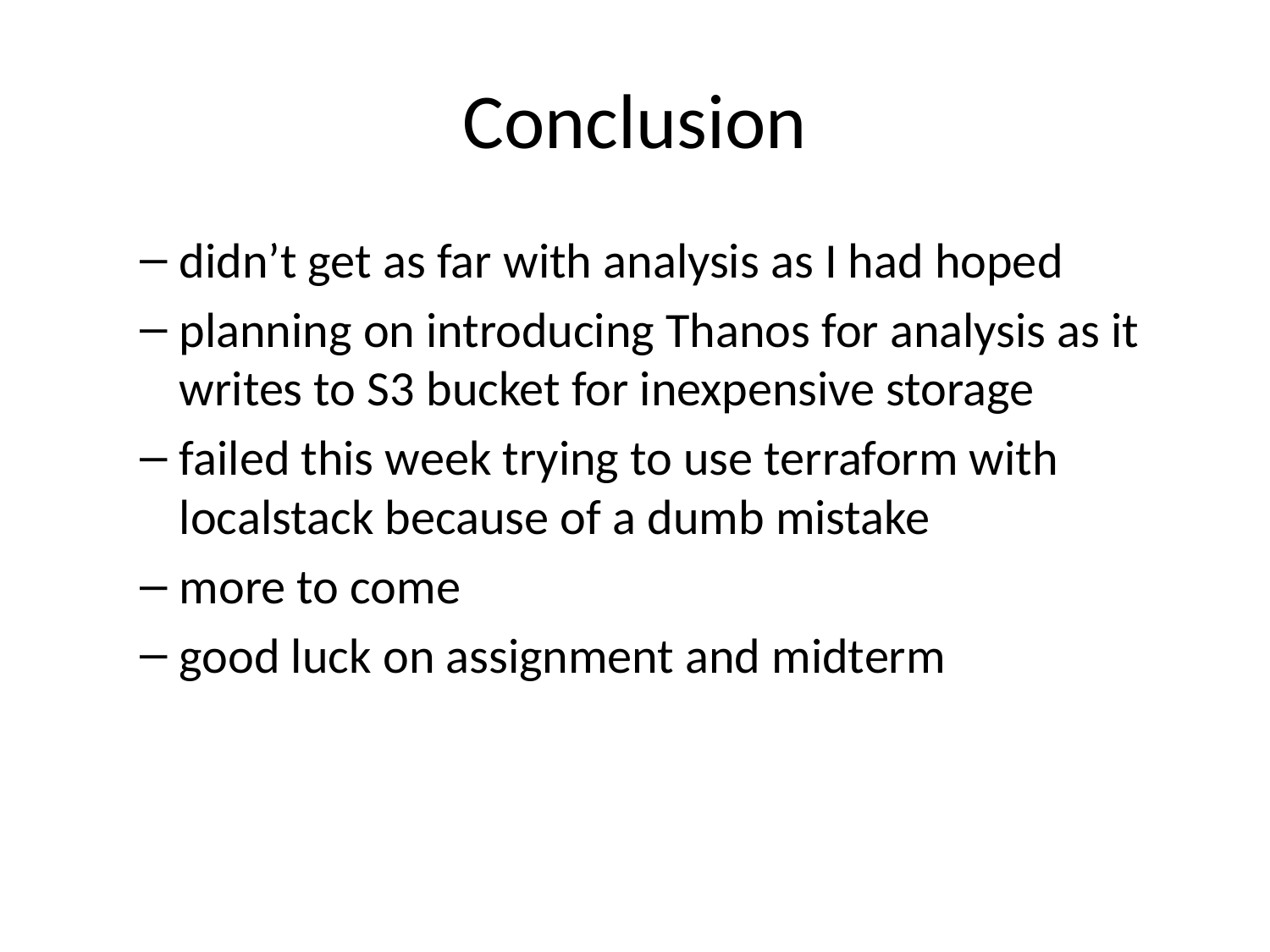

# Conclusion
didn’t get as far with analysis as I had hoped
planning on introducing Thanos for analysis as it writes to S3 bucket for inexpensive storage
failed this week trying to use terraform with localstack because of a dumb mistake
more to come
good luck on assignment and midterm